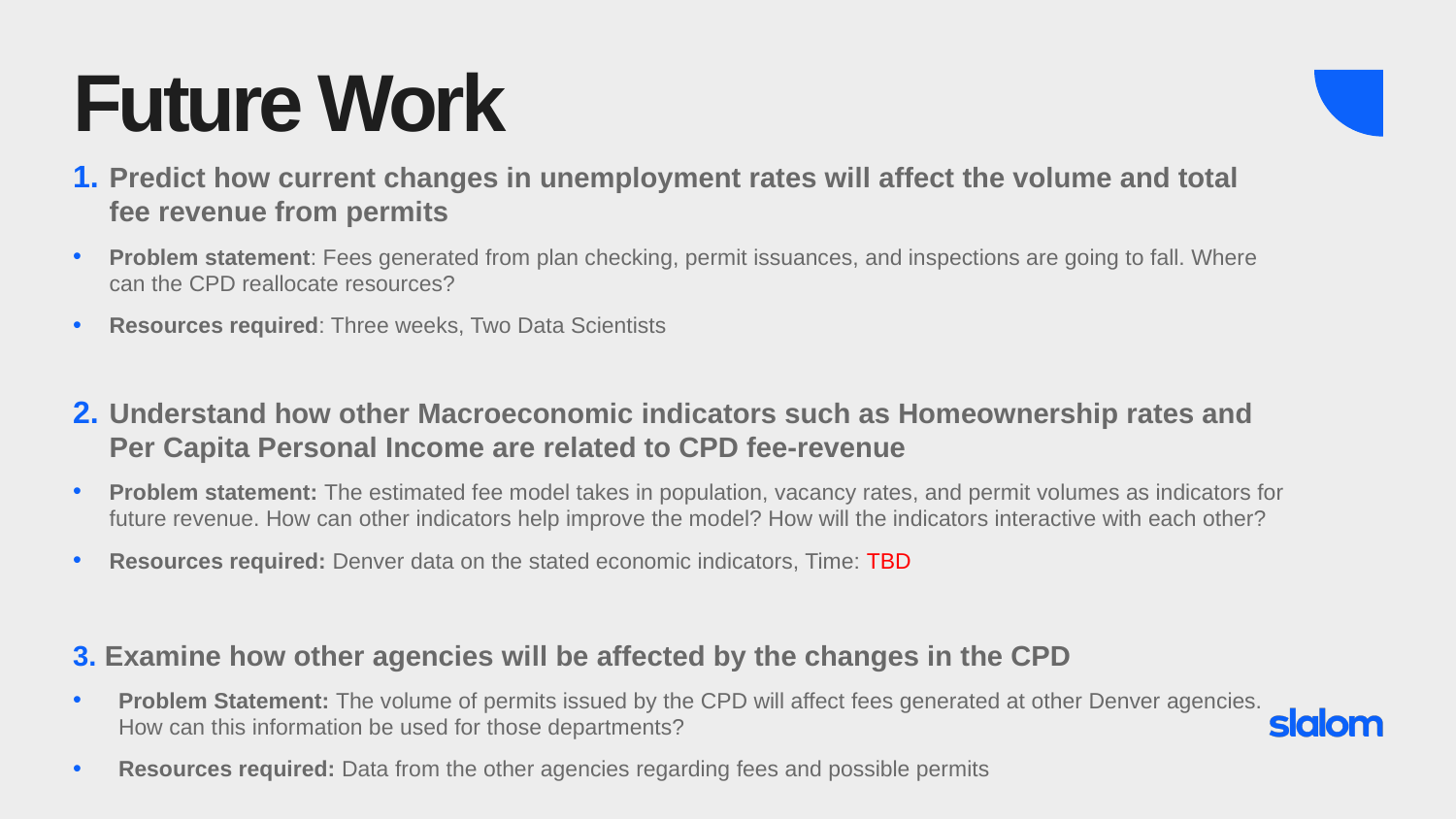

# Future Work
Predict how current changes in unemployment rates will affect the volume and total fee revenue from permits
Problem statement: Fees generated from plan checking, permit issuances, and inspections are going to fall. Where can the CPD reallocate resources?
Resources required: Three weeks, Two Data Scientists

Understand how other Macroeconomic indicators such as Homeownership rates and Per Capita Personal Income are related to CPD fee-revenue
Problem statement: The estimated fee model takes in population, vacancy rates, and permit volumes as indicators for future revenue. How can other indicators help improve the model? How will the indicators interactive with each other?
Resources required: Denver data on the stated economic indicators, Time: TBD

3. Examine how other agencies will be affected by the changes in the CPD
Problem Statement: The volume of permits issued by the CPD will affect fees generated at other Denver agencies. How can this information be used for those departments?
Resources required: Data from the other agencies regarding fees and possible permits